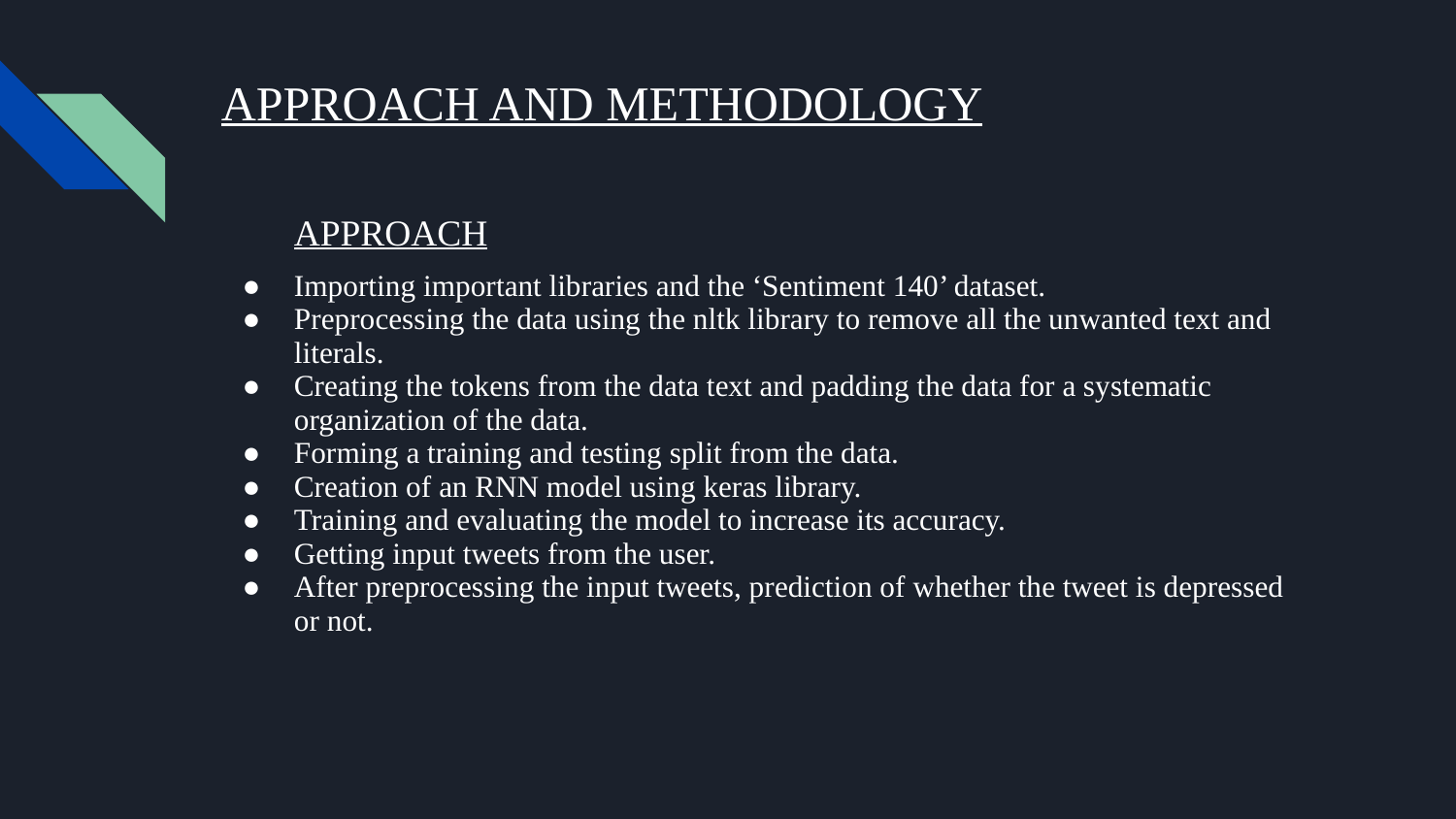

# APPROACH AND METHODOLOGY
APPROACH
Importing important libraries and the ‘Sentiment 140’ dataset.
Preprocessing the data using the nltk library to remove all the unwanted text and literals.
Creating the tokens from the data text and padding the data for a systematic organization of the data.
Forming a training and testing split from the data.
Creation of an RNN model using keras library.
Training and evaluating the model to increase its accuracy.
Getting input tweets from the user.
After preprocessing the input tweets, prediction of whether the tweet is depressed or not.